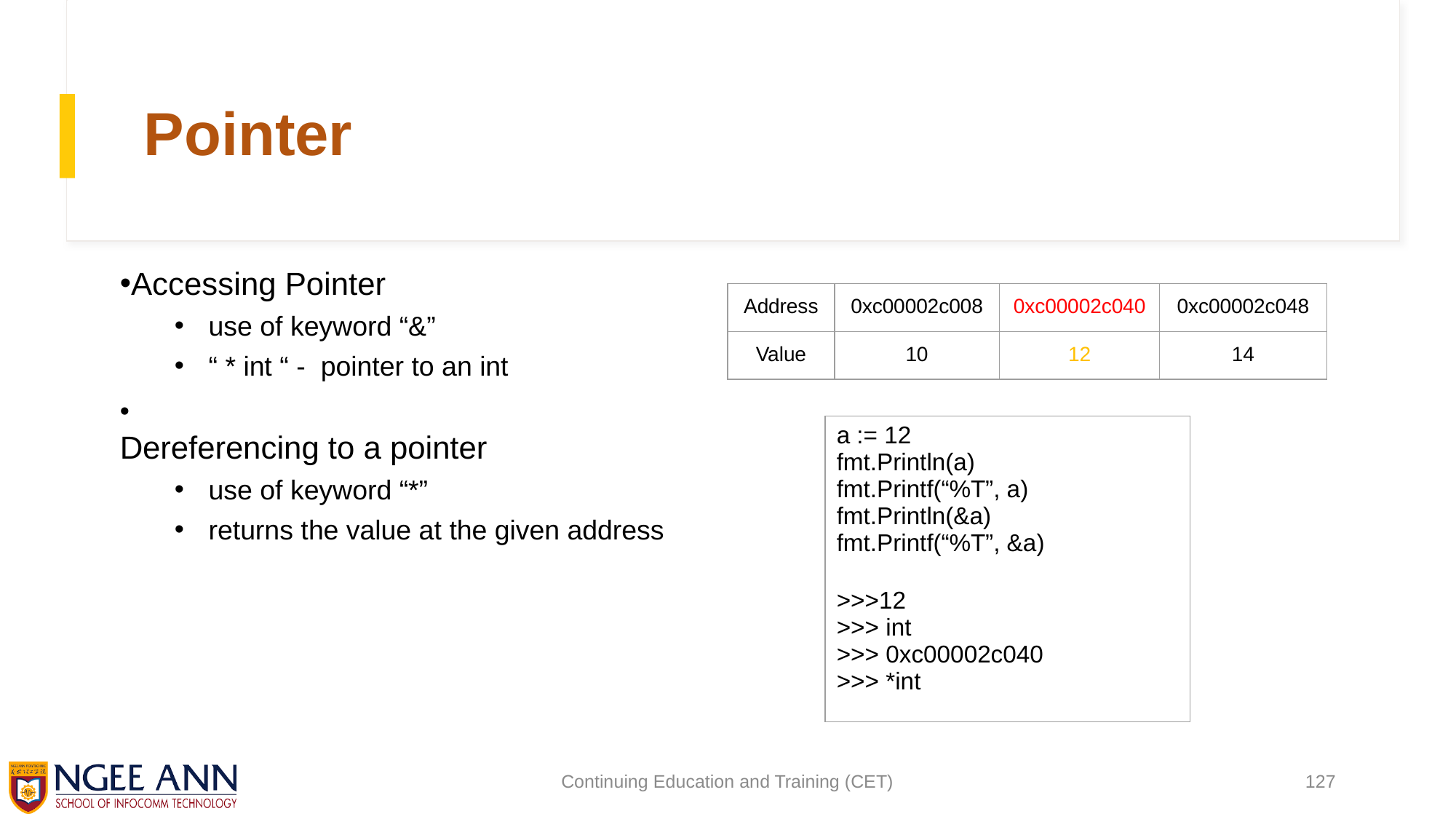

# Pointer
Accessing Pointer
use of keyword “&”
“ * int “ -  pointer to an int
Dereferencing to a pointer
use of keyword “*”
returns the value at the given address

| Address | 0xc00002c008 | 0xc00002c040 | 0xc00002c048 |
| --- | --- | --- | --- |
| Value | 10 | 12 | 14 |

| a := 12 fmt.Println(a) fmt.Printf(“%T”, a) fmt.Println(&a) fmt.Printf(“%T”, &a) >>>12 >>> int >>> 0xc00002c040 >>> \*int |
| --- |
Continuing Education and Training (CET)
127